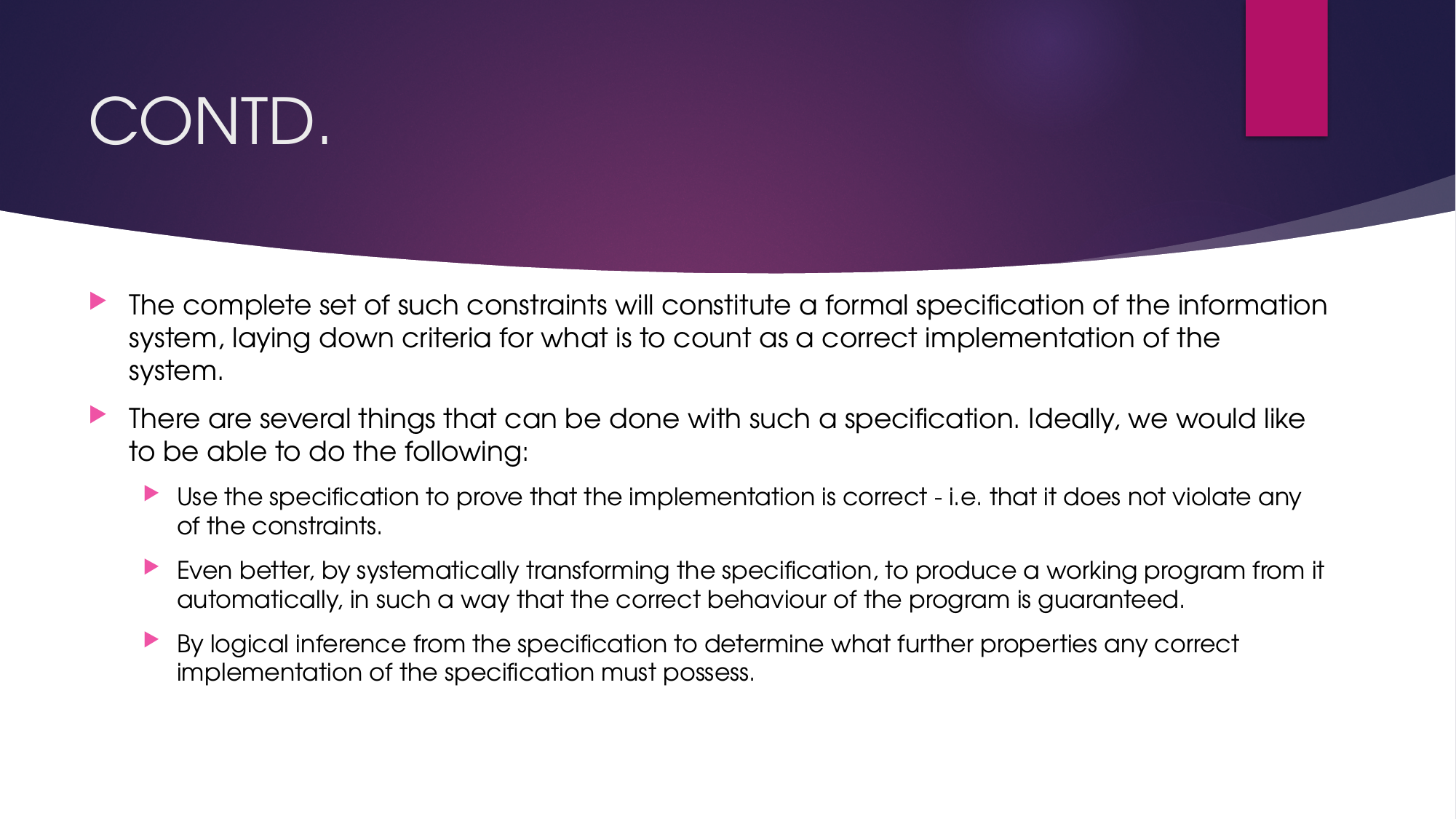

# CONTD.

The complete set of such constraints will constitute a formal specification of the information system, laying down criteria for what is to count as a correct implementation of the system.
There are several things that can be done with such a specification. Ideally, we would like to be able to do the following:
Use the specification to prove that the implementation is correct - i.e. that it does not violate any of the constraints.
Even better, by systematically transforming the specification, to produce a working program from it automatically, in such a way that the correct behaviour of the program is guaranteed.
By logical inference from the specification to determine what further properties any correct implementation of the specification must possess.